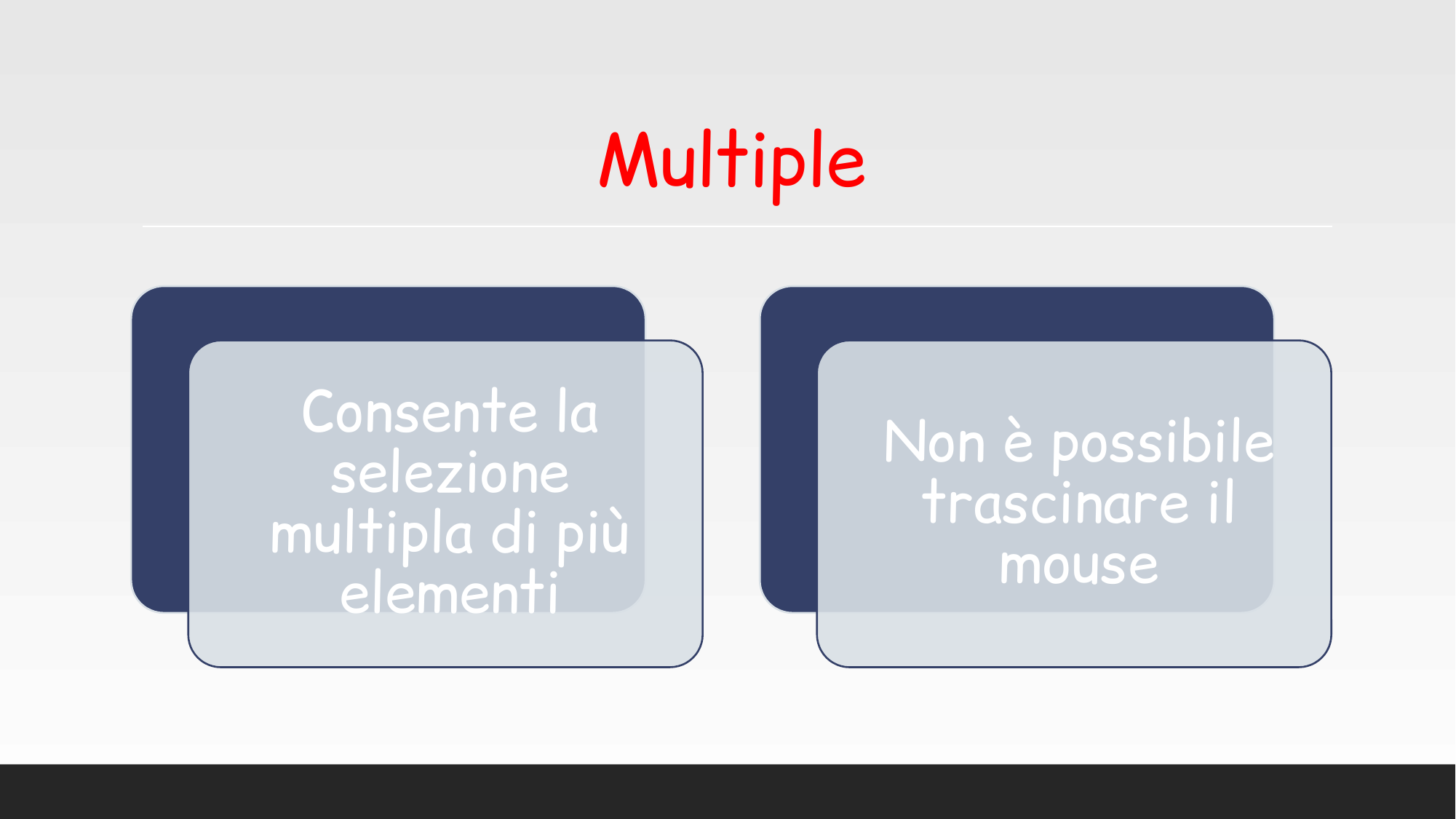

# Multiple
Consente la selezione multipla di più elementi
Non è possibile trascinare il mouse